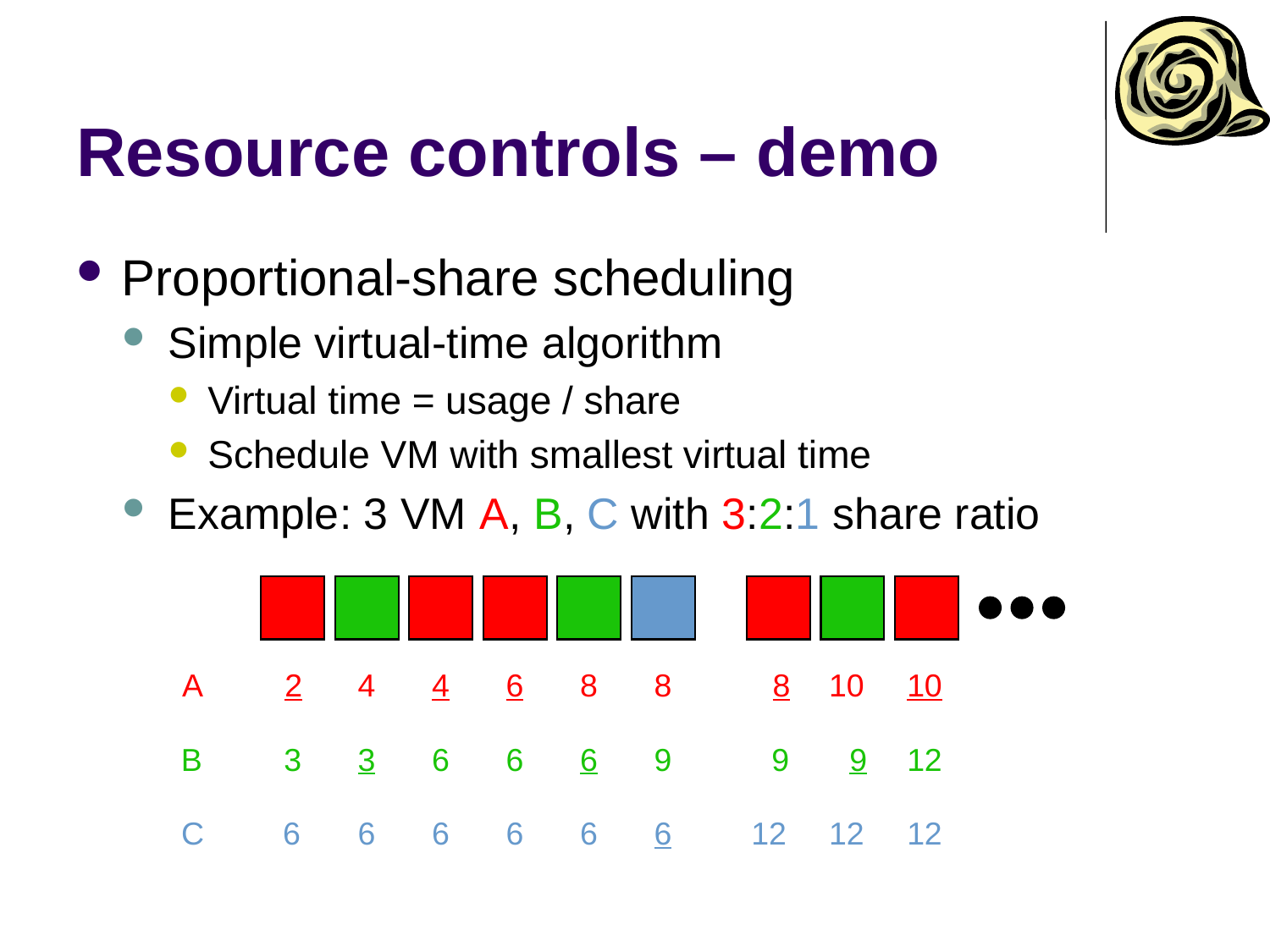

# Resource controls – demo
Proportional-share scheduling
Simple virtual-time algorithm
Virtual time = usage / share
Schedule VM with smallest virtual time
Example: 3 VM A, B, C with 3:2:1 share ratio

A
B
C
2
3
6
4
3
6
4
6
6
6
6
6
8
6
6
8
9
6
8
9
12
10
9
12
10
12
12